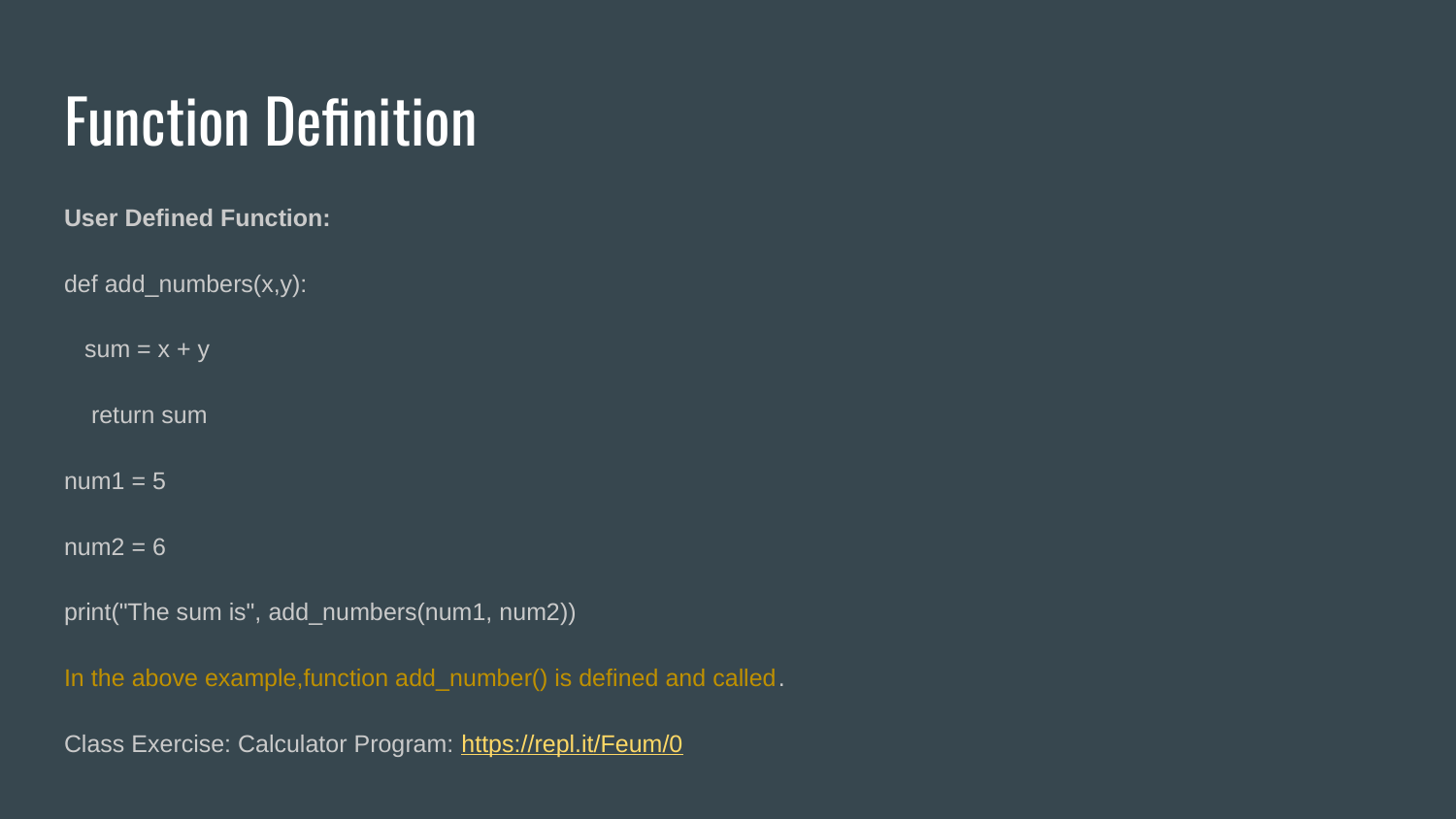

# Function Definition
User Defined Function:
def add_numbers(x,y):
   sum = x + y
    return sum
num1 = 5
num2 = 6
print("The sum is", add_numbers(num1, num2))
In the above example,function add_number() is defined and called.
Class Exercise: Calculator Program: https://repl.it/Feum/0